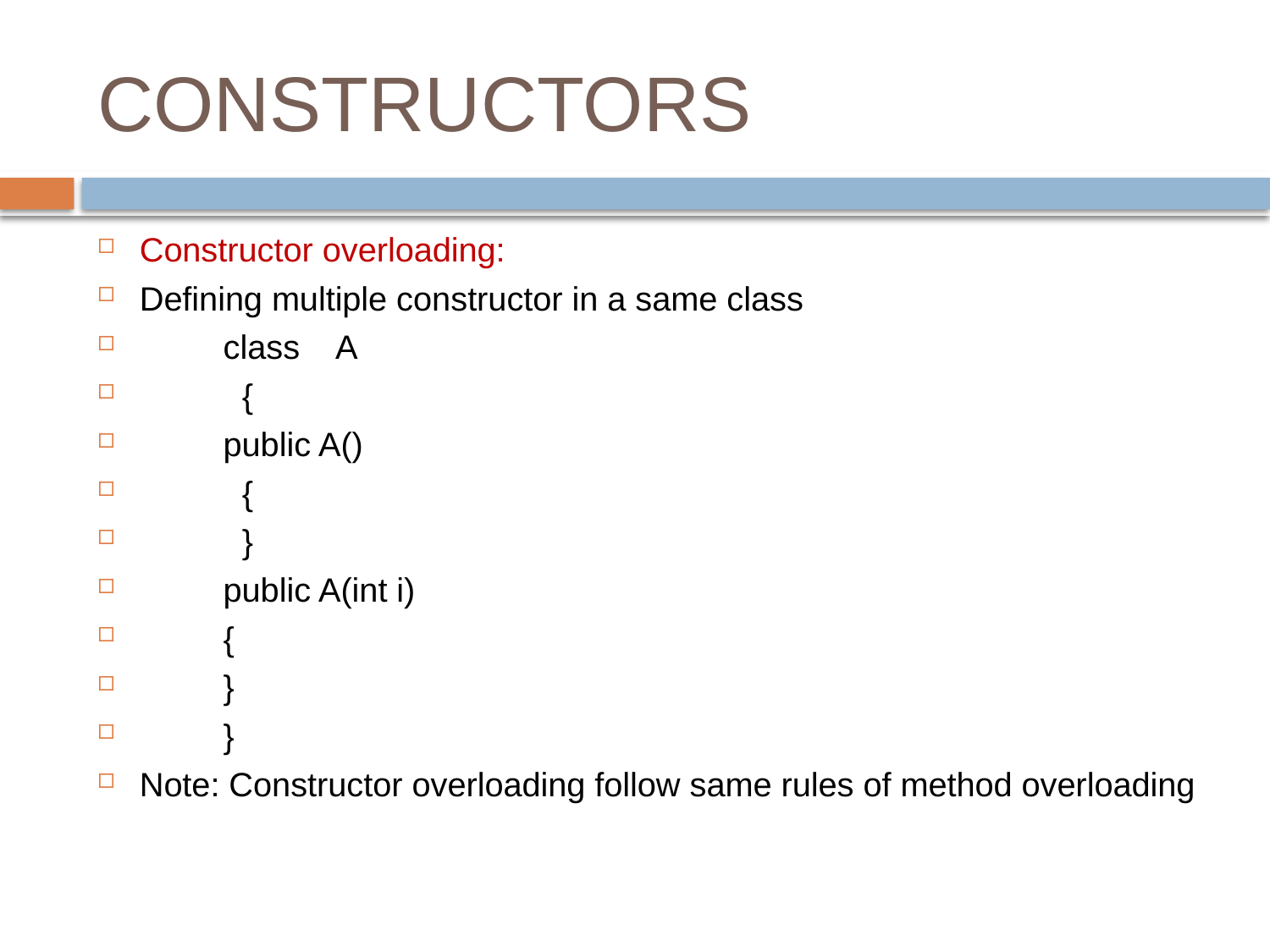

# CONSTRUCTORS
Constructor overloading:
Defining multiple constructor in a same class
		class    A
		  {
		public A()
		  {
		  }
		public A(int i)
		{
		}
		}
Note: Constructor overloading follow same rules of method overloading